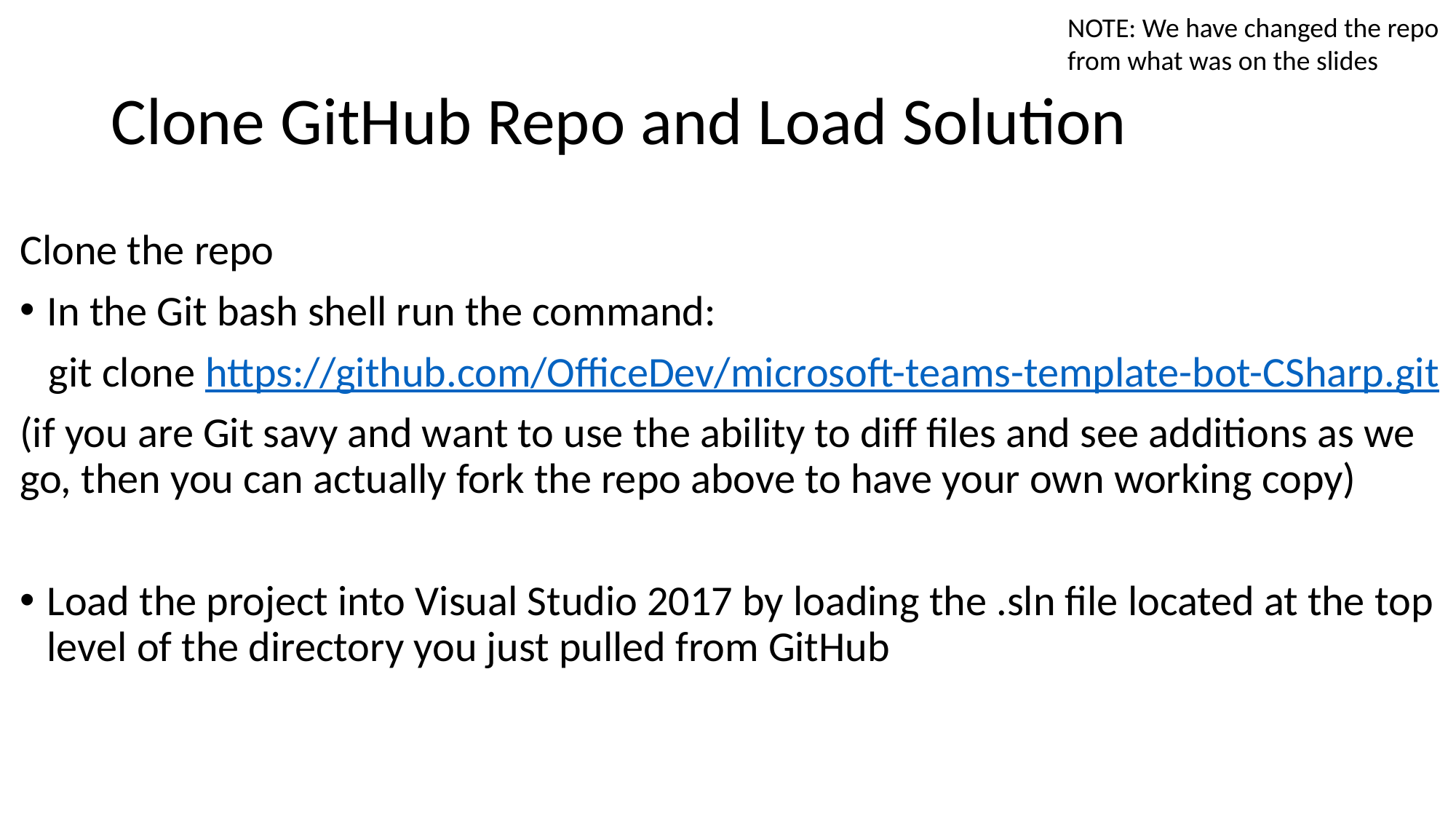

NOTE: We have changed the repo from what was on the slides
# Clone GitHub Repo and Load Solution
Clone the repo
In the Git bash shell run the command:
   git clone https://github.com/OfficeDev/microsoft-teams-template-bot-CSharp.git
(if you are Git savy and want to use the ability to diff files and see additions as we go, then you can actually fork the repo above to have your own working copy)

Load the project into Visual Studio 2017 by loading the .sln file located at the top level of the directory you just pulled from GitHub